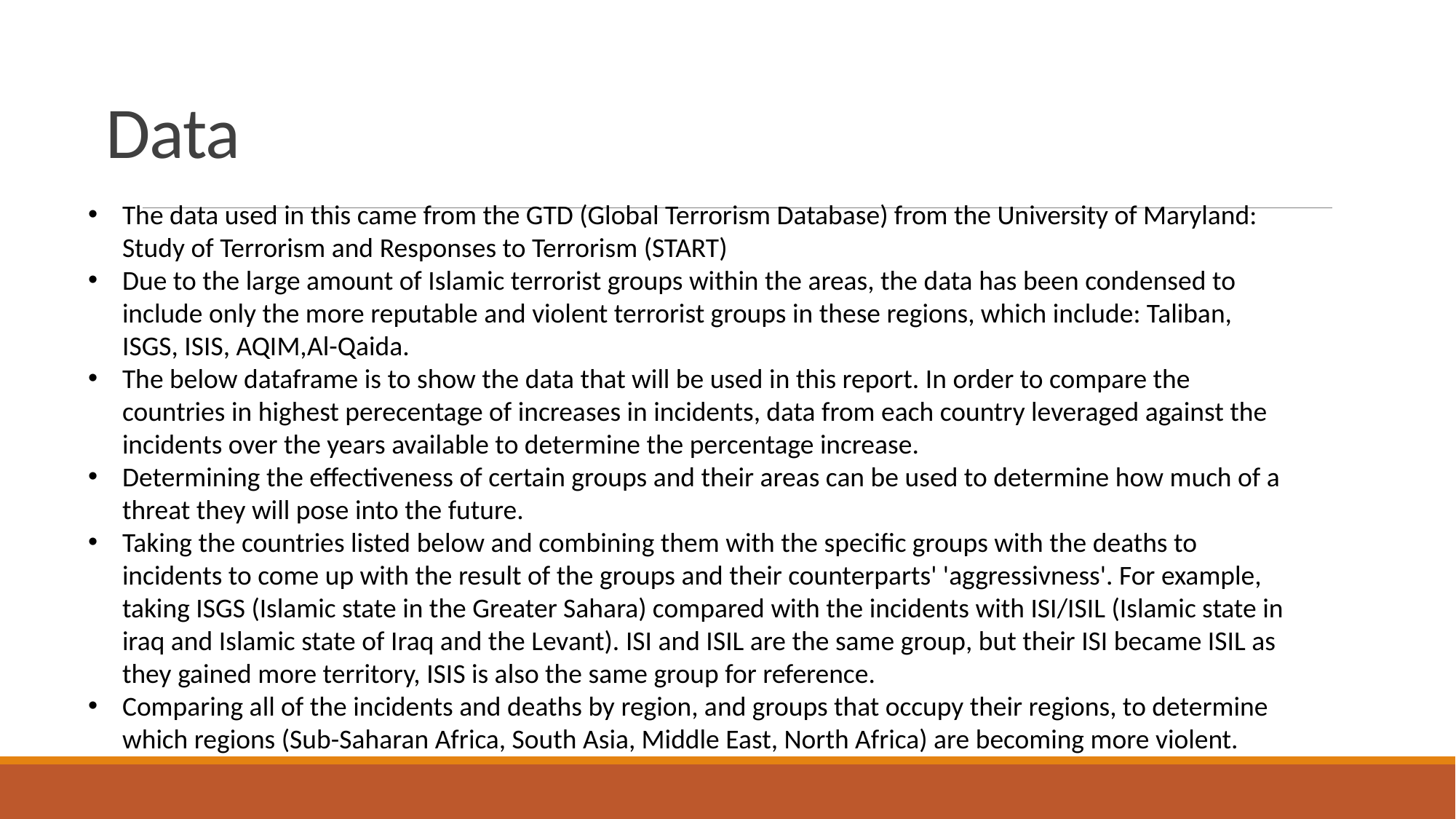

# Data
The data used in this came from the GTD (Global Terrorism Database) from the University of Maryland: Study of Terrorism and Responses to Terrorism (START)
Due to the large amount of Islamic terrorist groups within the areas, the data has been condensed to include only the more reputable and violent terrorist groups in these regions, which include: Taliban, ISGS, ISIS, AQIM,Al-Qaida.
The below dataframe is to show the data that will be used in this report. In order to compare the countries in highest perecentage of increases in incidents, data from each country leveraged against the incidents over the years available to determine the percentage increase.
Determining the effectiveness of certain groups and their areas can be used to determine how much of a threat they will pose into the future.
Taking the countries listed below and combining them with the specific groups with the deaths to incidents to come up with the result of the groups and their counterparts' 'aggressivness'. For example, taking ISGS (Islamic state in the Greater Sahara) compared with the incidents with ISI/ISIL (Islamic state in iraq and Islamic state of Iraq and the Levant). ISI and ISIL are the same group, but their ISI became ISIL as they gained more territory, ISIS is also the same group for reference.
Comparing all of the incidents and deaths by region, and groups that occupy their regions, to determine which regions (Sub-Saharan Africa, South Asia, Middle East, North Africa) are becoming more violent.